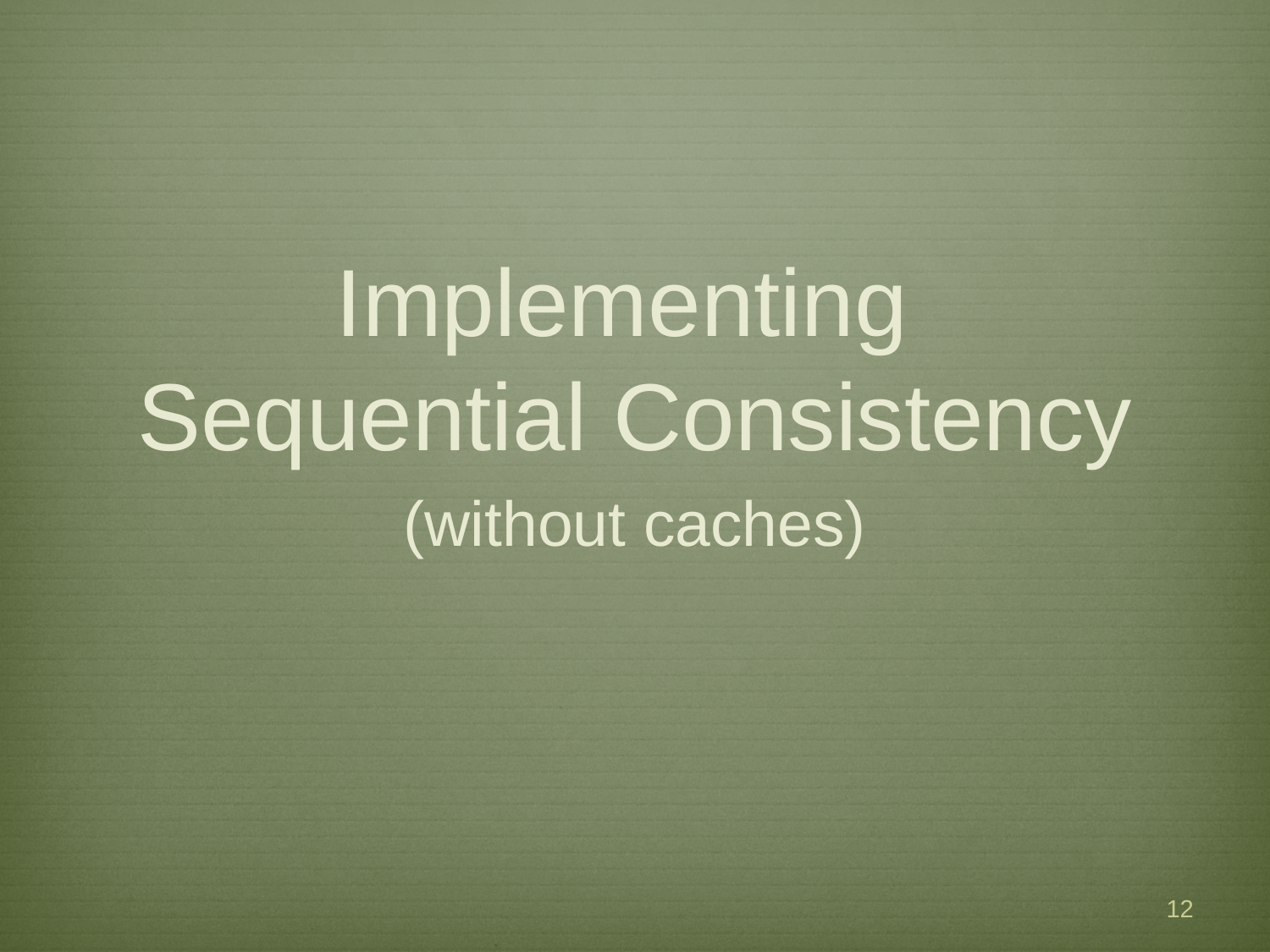

# Implementing Sequential Consistency
(without caches)
12